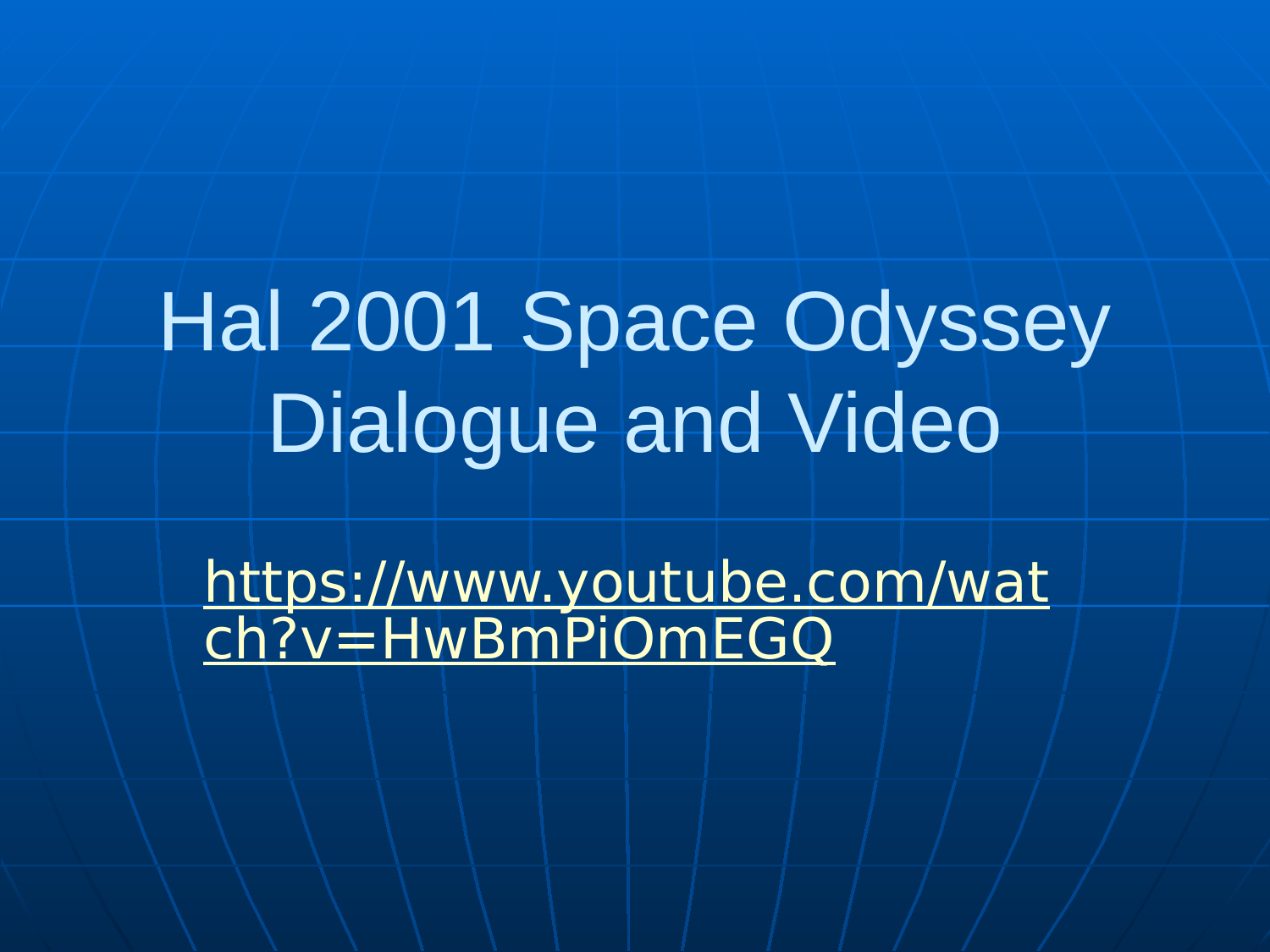

# Hal 2001 Space Odyssey Dialogue and Video
https://www.youtube.com/watch?v=HwBmPiOmEGQ